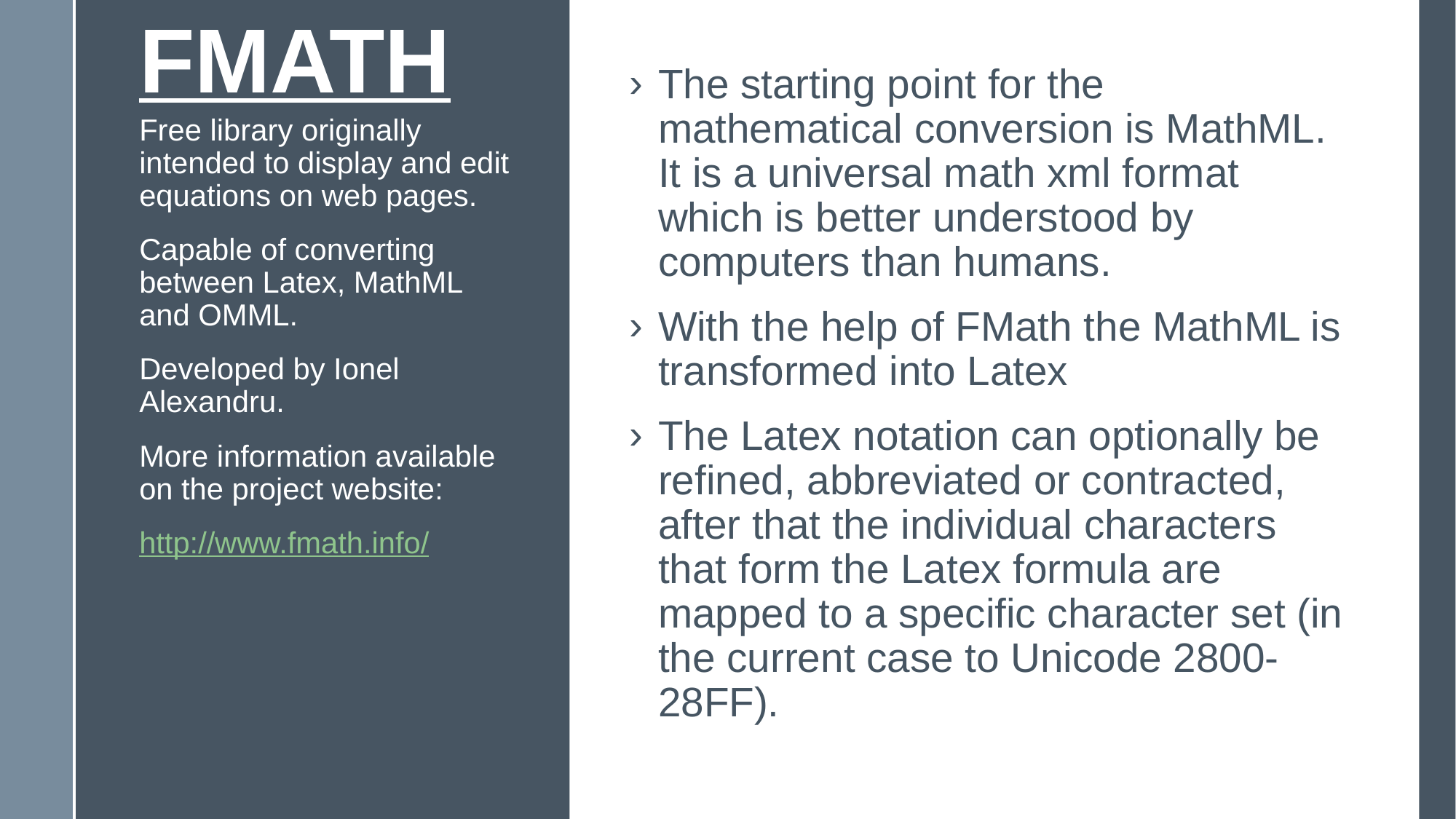

# FMath
The starting point for the mathematical conversion is MathML. It is a universal math xml format which is better understood by computers than humans.
With the help of FMath the MathML is transformed into Latex
The Latex notation can optionally be refined, abbreviated or contracted, after that the individual characters that form the Latex formula are mapped to a specific character set (in the current case to Unicode 2800-28FF).
Free library originally intended to display and edit equations on web pages.
Capable of converting between Latex, MathML and OMML.
Developed by Ionel Alexandru.
More information available on the project website:
http://www.fmath.info/